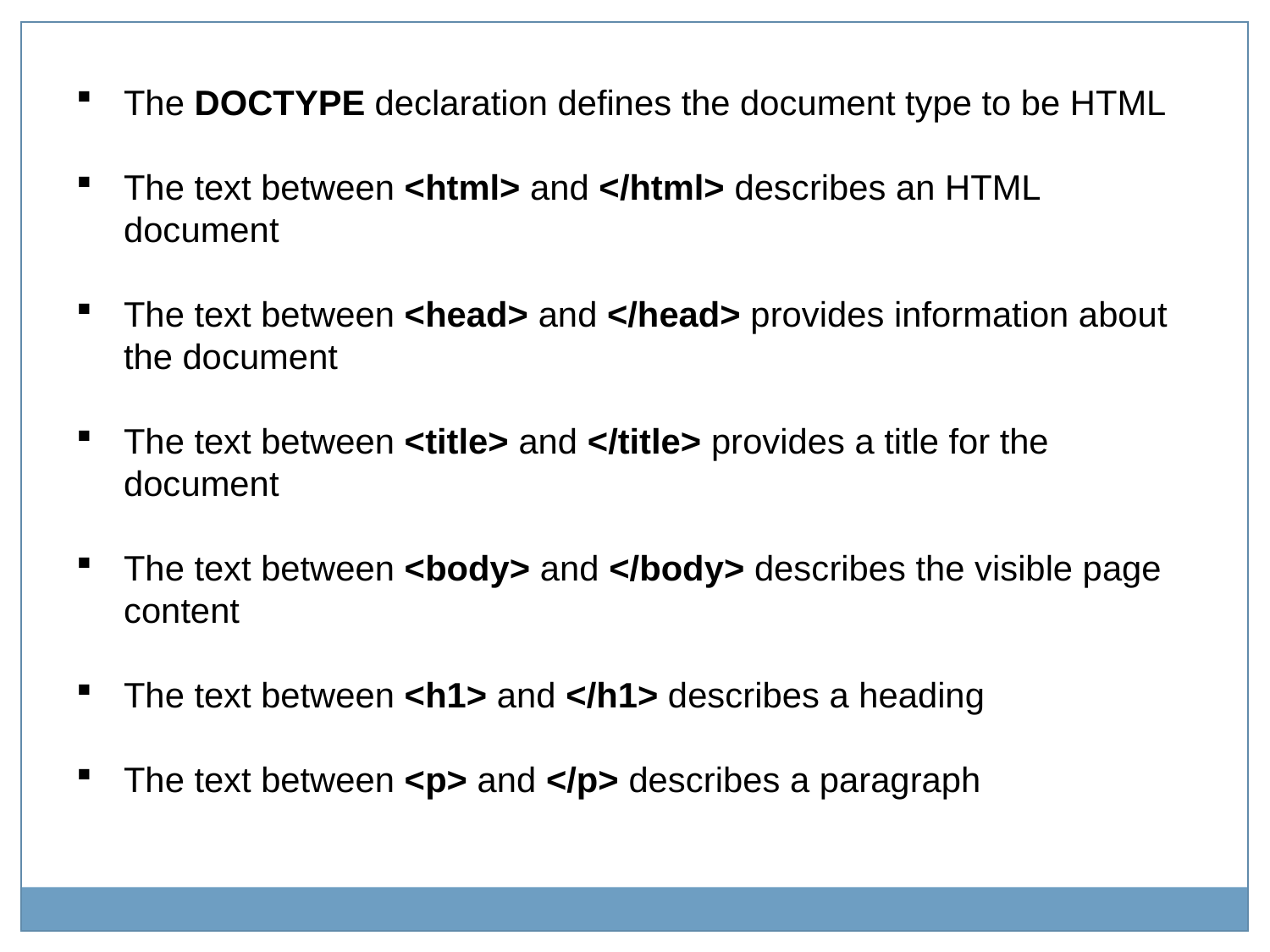

The DOCTYPE declaration defines the document type to be HTML

The text between <html> and </html> describes an HTML document

The text between <head> and </head> provides information about the document

The text between <title> and </title> provides a title for the document

The text between <body> and </body> describes the visible page content

The text between <h1> and </h1> describes a heading

The text between <p> and </p> describes a paragraph